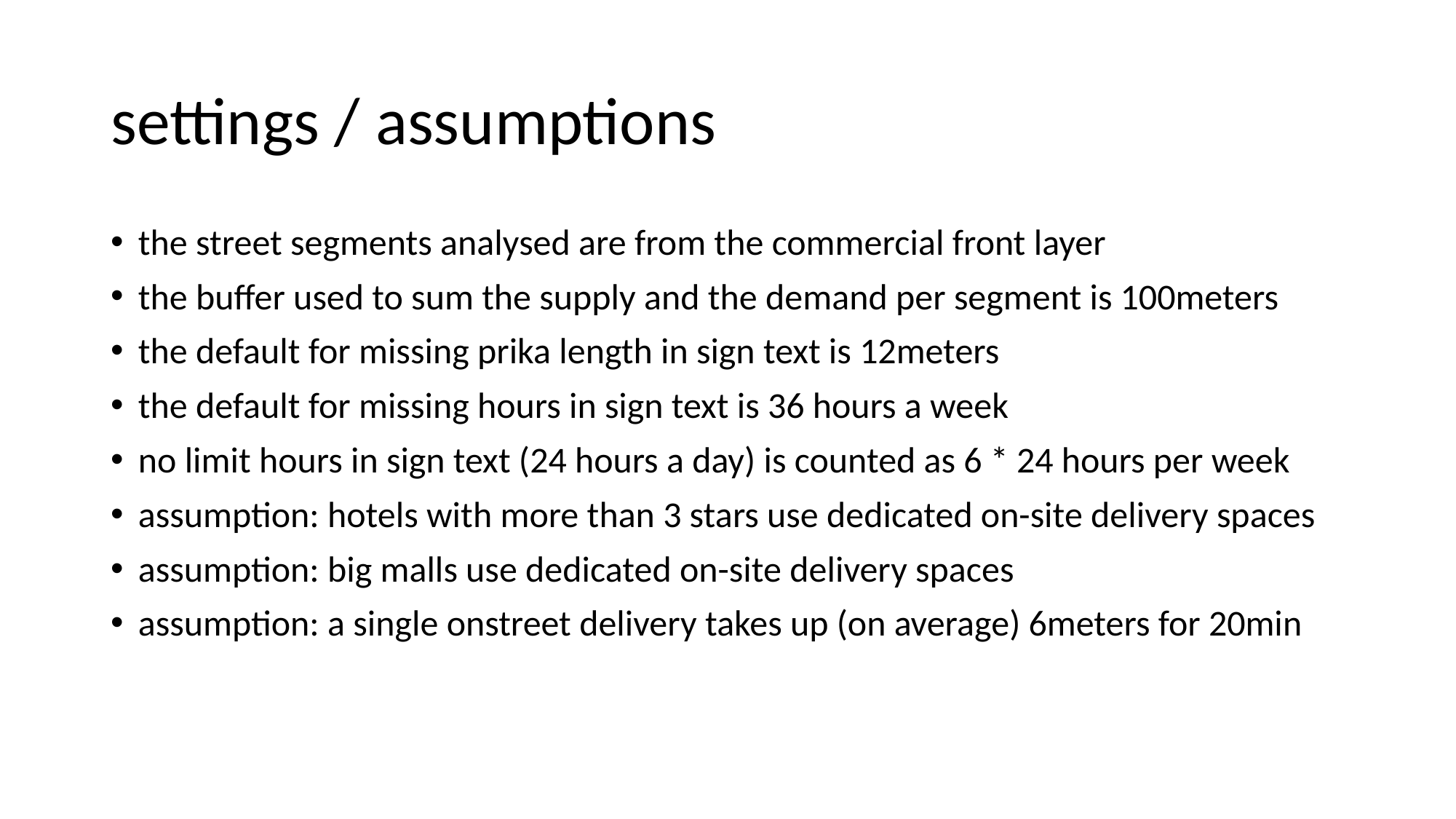

# settings / assumptions
the street segments analysed are from the commercial front layer
the buffer used to sum the supply and the demand per segment is 100meters
the default for missing prika length in sign text is 12meters
the default for missing hours in sign text is 36 hours a week
no limit hours in sign text (24 hours a day) is counted as 6 * 24 hours per week
assumption: hotels with more than 3 stars use dedicated on-site delivery spaces
assumption: big malls use dedicated on-site delivery spaces
assumption: a single onstreet delivery takes up (on average) 6meters for 20min